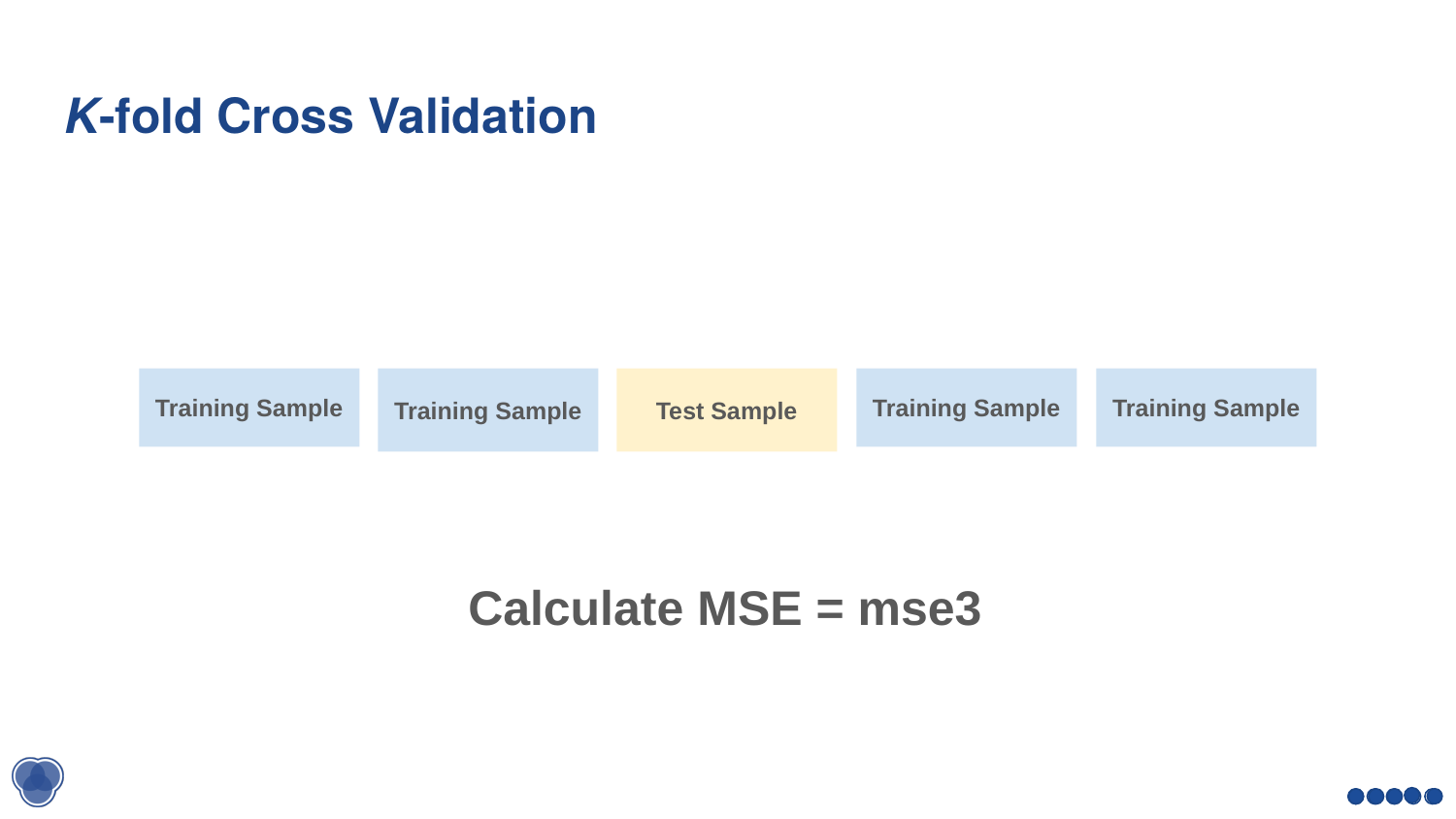

# K-fold Cross Validation
Training Sample
Training Sample
Test Sample
Training Sample
Training Sample
Calculate MSE = mse3